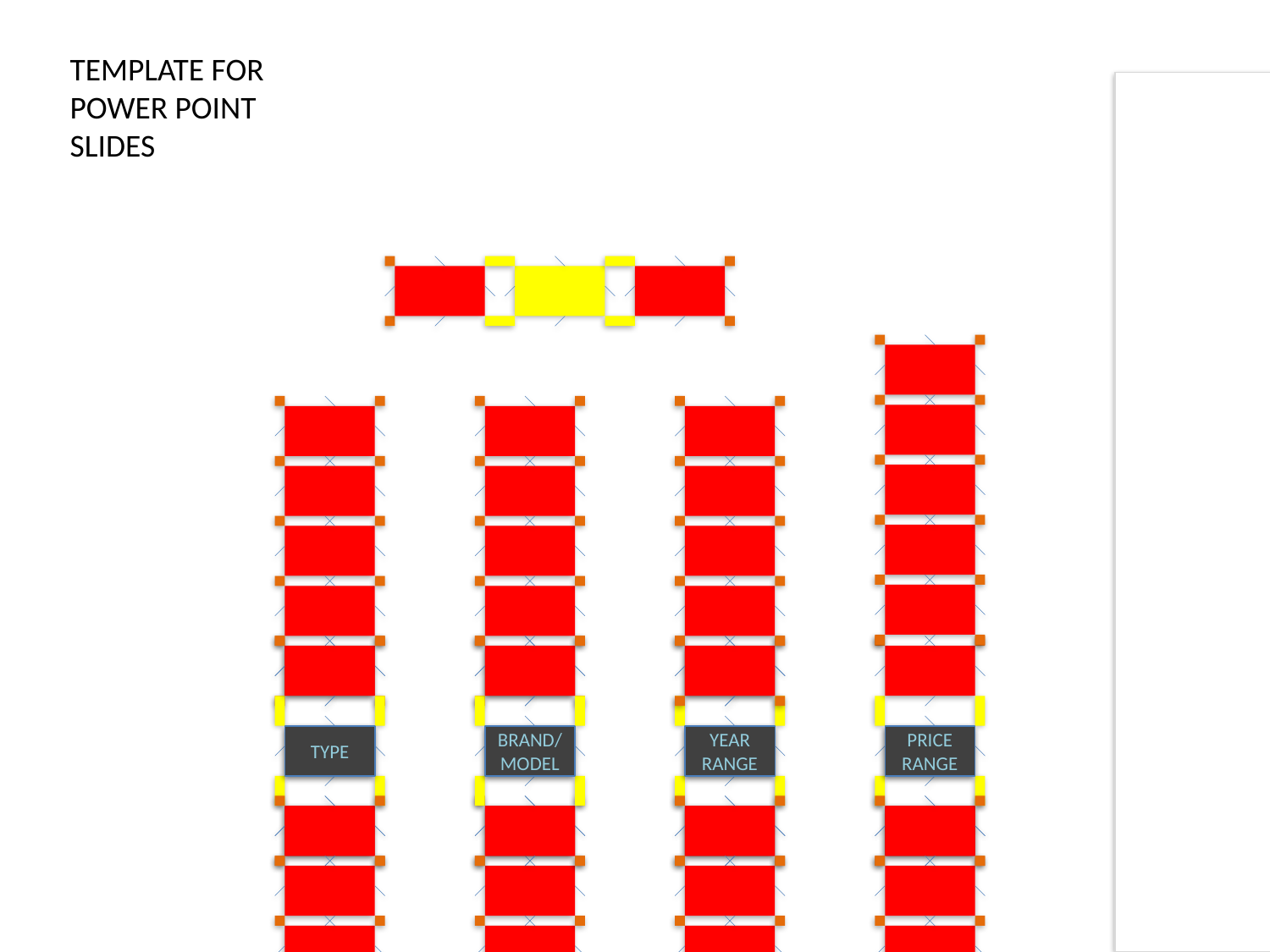

TEMPLATE FOR POWER POINT SLIDES

TYPE
BRAND/MODEL
YEAR
RANGE
PRICE
RANGE

14